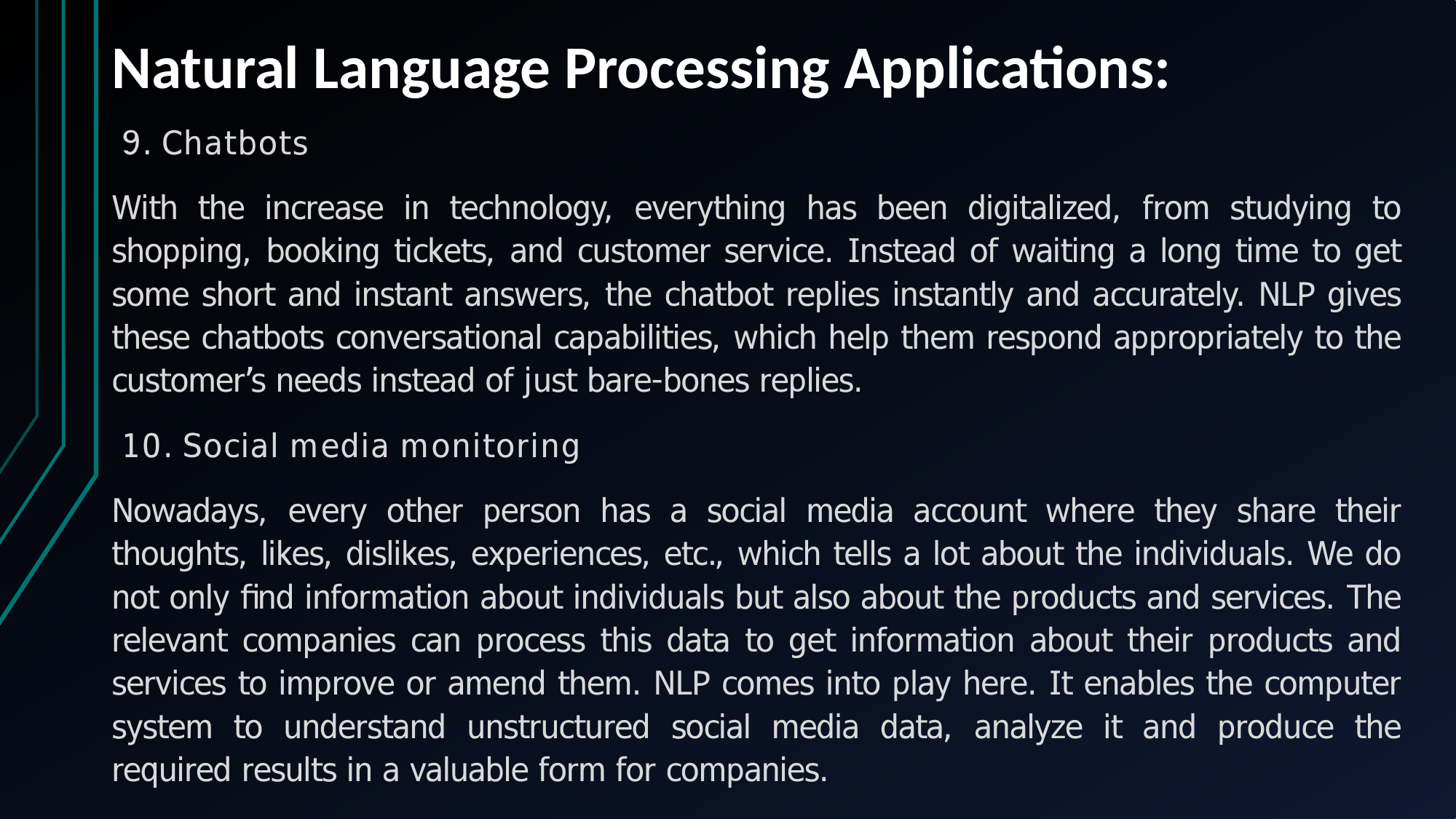

# Natural Language Processing Applications:
 9. Chatbots
With the increase in technology, everything has been digitalized, from studying to shopping, booking tickets, and customer service. Instead of waiting a long time to get some short and instant answers, the chatbot replies instantly and accurately. NLP gives these chatbots conversational capabilities, which help them respond appropriately to the customer’s needs instead of just bare-bones replies.
 10. Social media monitoring
Nowadays, every other person has a social media account where they share their thoughts, likes, dislikes, experiences, etc., which tells a lot about the individuals. We do not only find information about individuals but also about the products and services. The relevant companies can process this data to get information about their products and services to improve or amend them. NLP comes into play here. It enables the computer system to understand unstructured social media data, analyze it and produce the required results in a valuable form for companies.